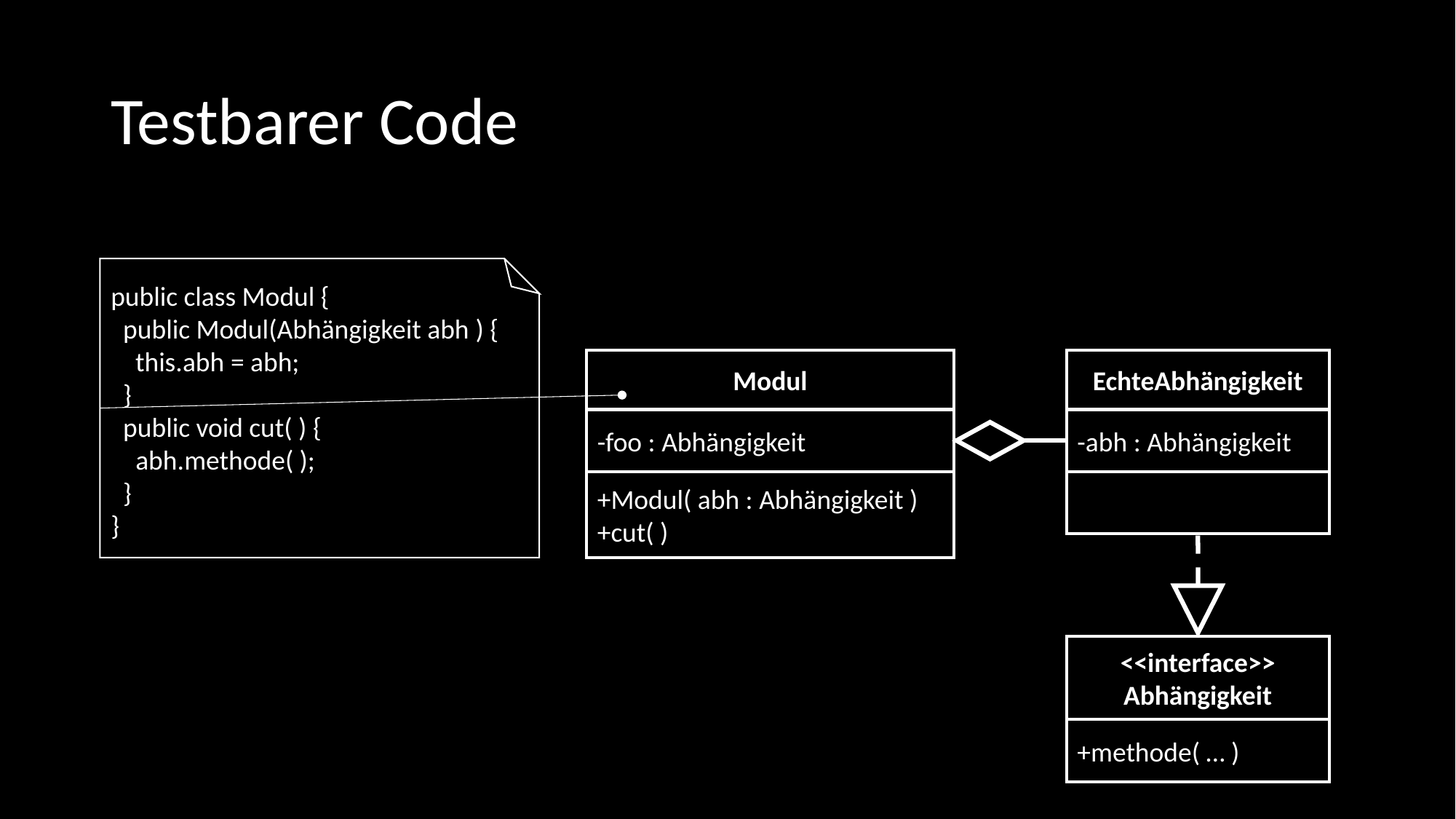

# Testbarer Code

public class Modul {
  public Modul(Abhängigkeit abh ) {
    this.abh = abh;
  }
  public void cut( ) {
    abh.methode( );
  }
}
EchteAbhängigkeit
-abh : Abhängigkeit

Modul
-foo : Abhängigkeit
+Modul( abh : Abhängigkeit )
+cut( )

<<interface>>
Abhängigkeit
+methode( … )